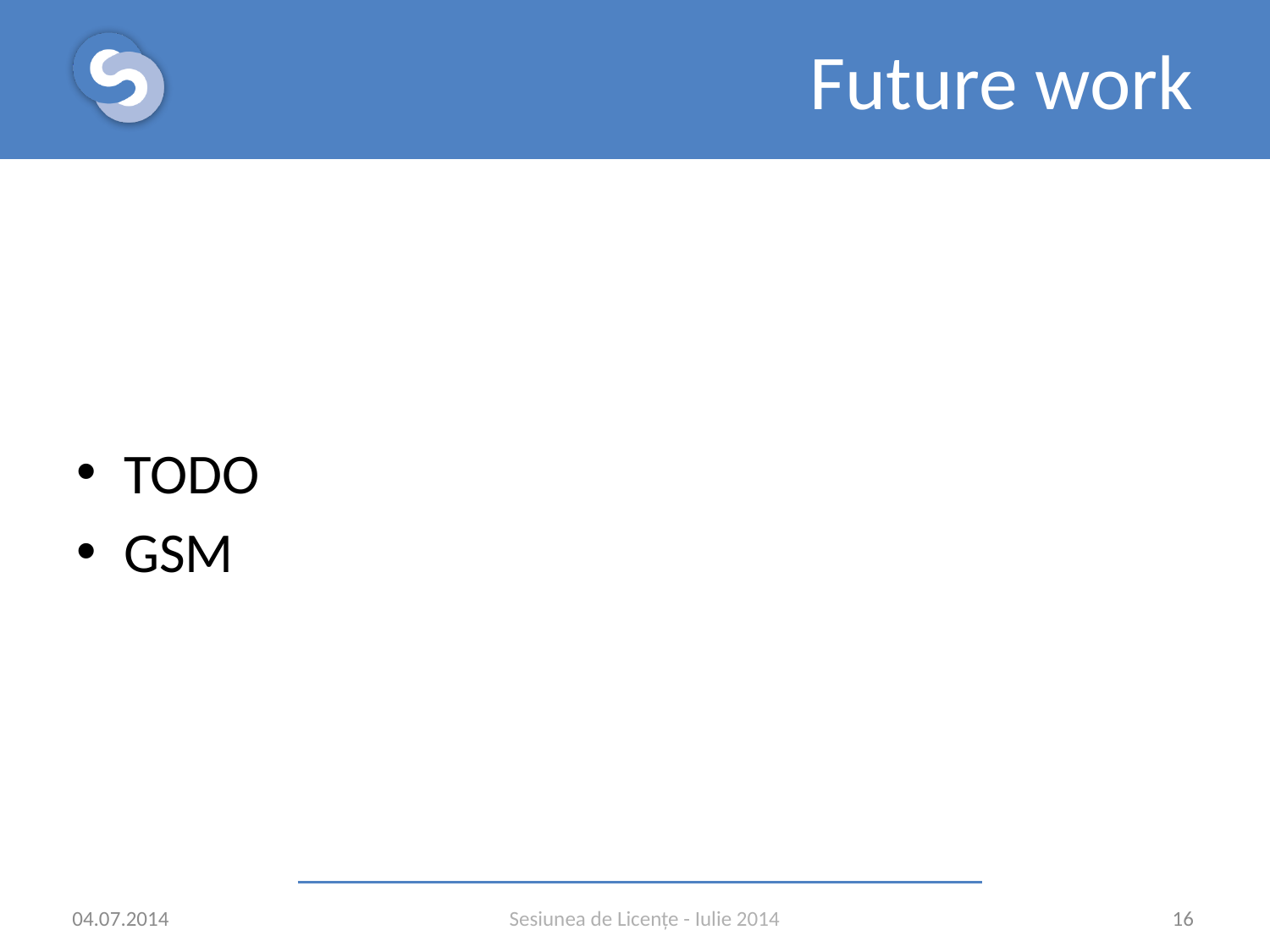

# Future work
TODO
GSM
04.07.2014
16
Sesiunea de Licențe - Iulie 2014